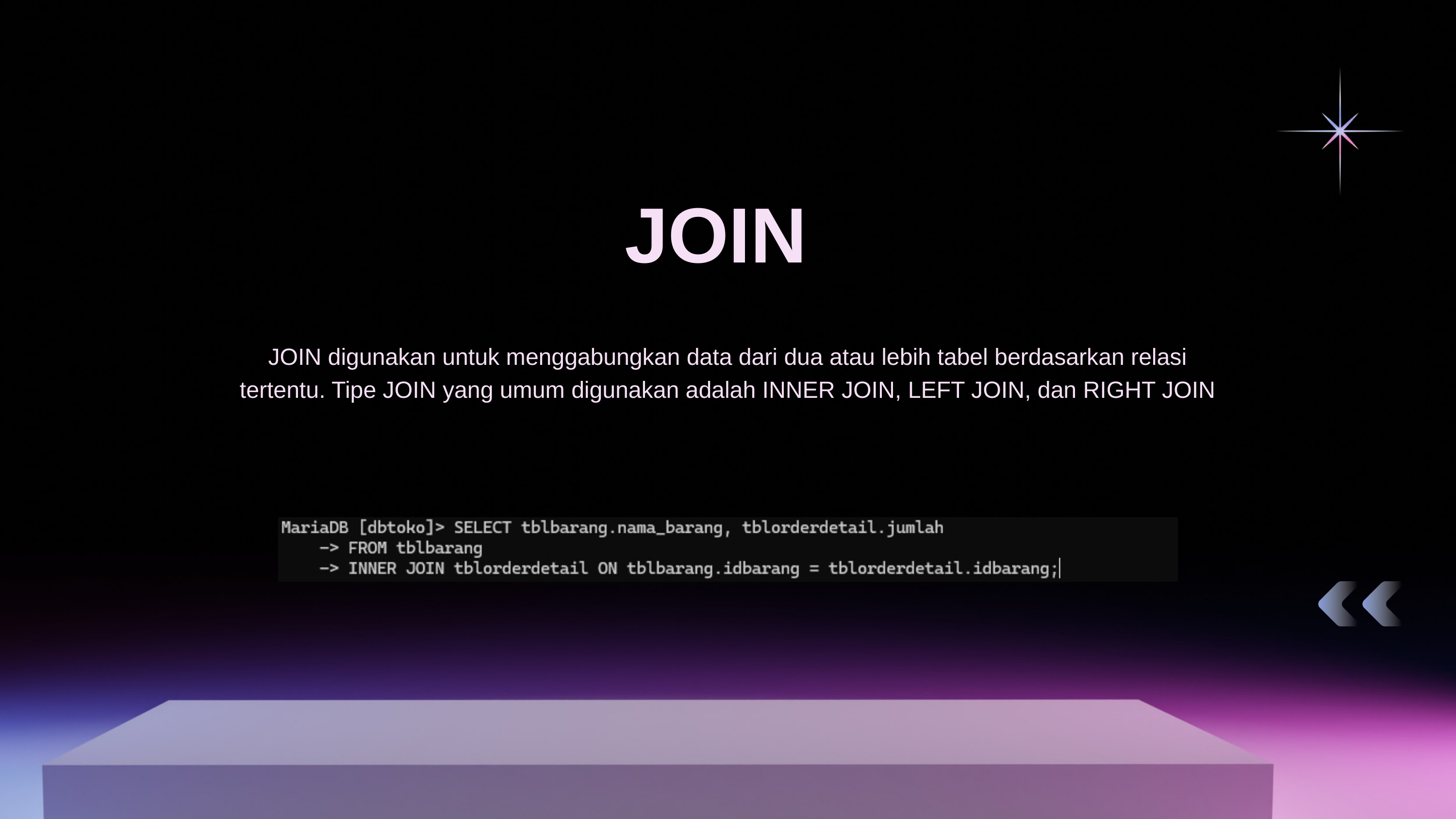

JOIN
JOIN digunakan untuk menggabungkan data dari dua atau lebih tabel berdasarkan relasi tertentu. Tipe JOIN yang umum digunakan adalah INNER JOIN, LEFT JOIN, dan RIGHT JOIN